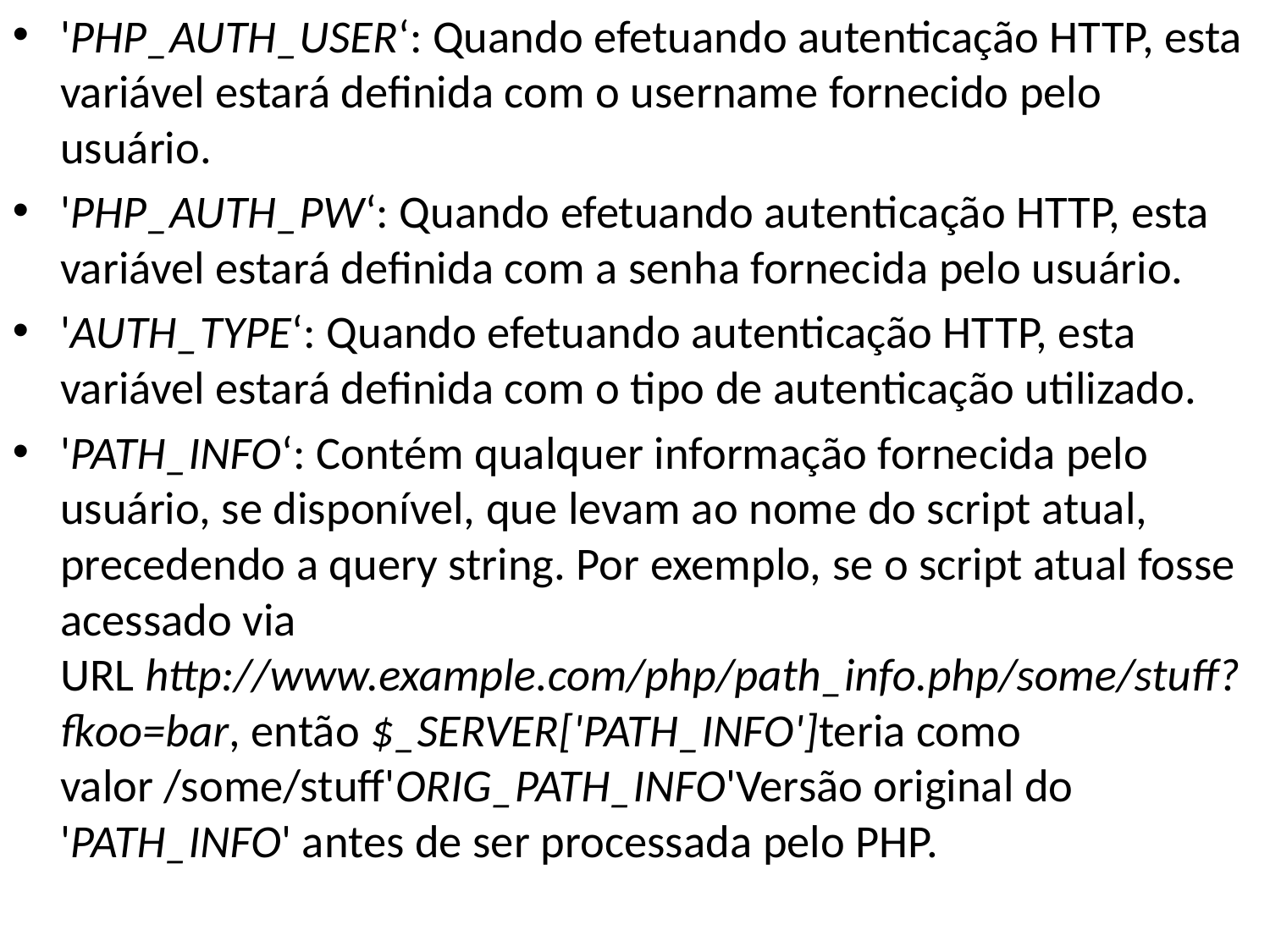

# 'PHP_AUTH_USER‘: Quando efetuando autenticação HTTP, esta variável estará definida com o username fornecido pelo usuário.
'PHP_AUTH_PW‘: Quando efetuando autenticação HTTP, esta variável estará definida com a senha fornecida pelo usuário.
'AUTH_TYPE‘: Quando efetuando autenticação HTTP, esta variável estará definida com o tipo de autenticação utilizado.
'PATH_INFO‘: Contém qualquer informação fornecida pelo usuário, se disponível, que levam ao nome do script atual, precedendo a query string. Por exemplo, se o script atual fosse acessado via URL http://www.example.com/php/path_info.php/some/stuff?fkoo=bar, então $_SERVER['PATH_INFO']teria como valor /some/stuff'ORIG_PATH_INFO'Versão original do 'PATH_INFO' antes de ser processada pelo PHP.